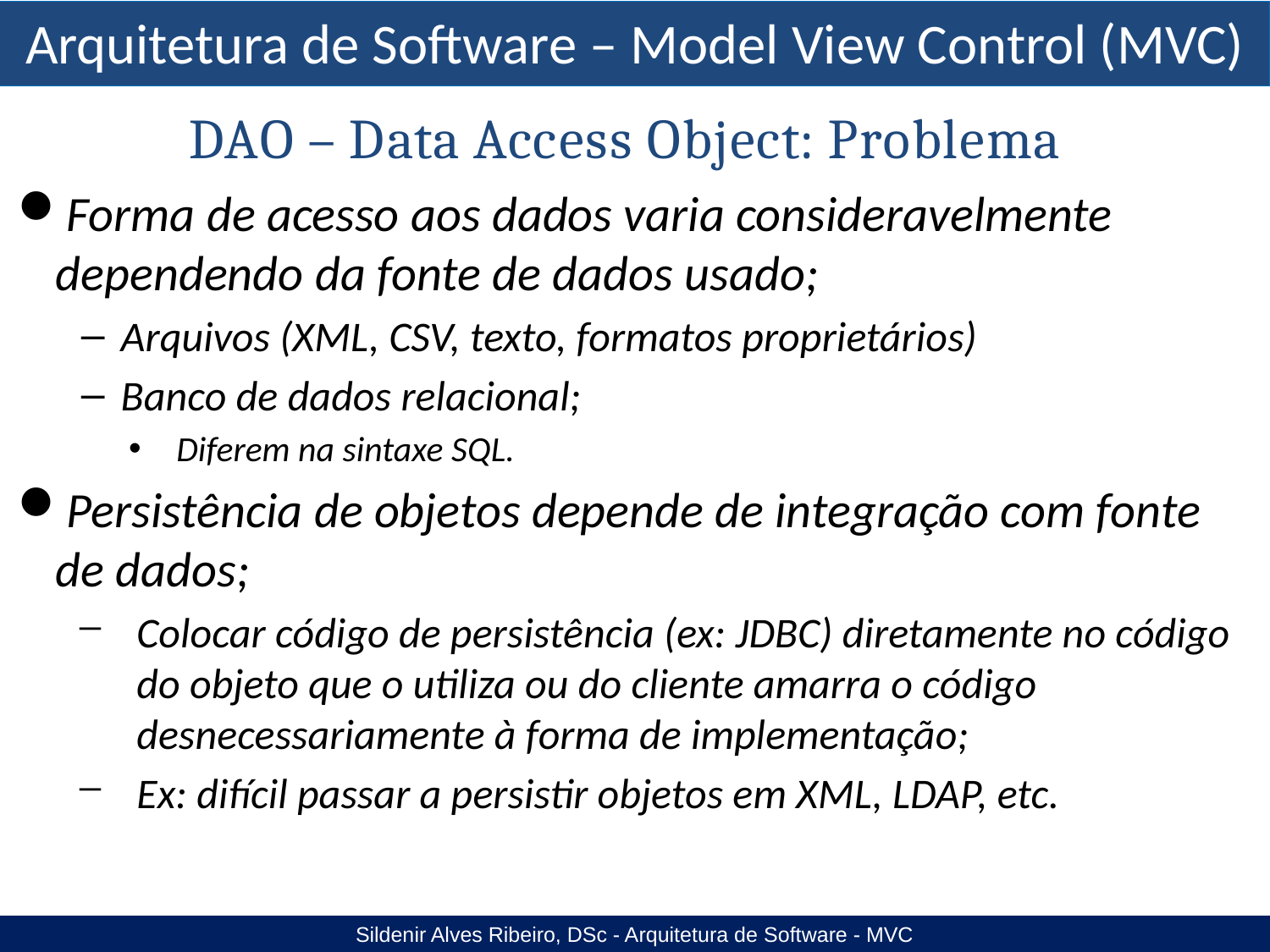

DAO – Data Access Object: Problema
Forma de acesso aos dados varia consideravelmente dependendo da fonte de dados usado;
Arquivos (XML, CSV, texto, formatos proprietários)
Banco de dados relacional;
Diferem na sintaxe SQL.
Persistência de objetos depende de integração com fonte de dados;
Colocar código de persistência (ex: JDBC) diretamente no código do objeto que o utiliza ou do cliente amarra o código desnecessariamente à forma de implementação;
Ex: difícil passar a persistir objetos em XML, LDAP, etc.
Sildenir Alves Ribeiro, DSc - Arquitetura de Software - MVC